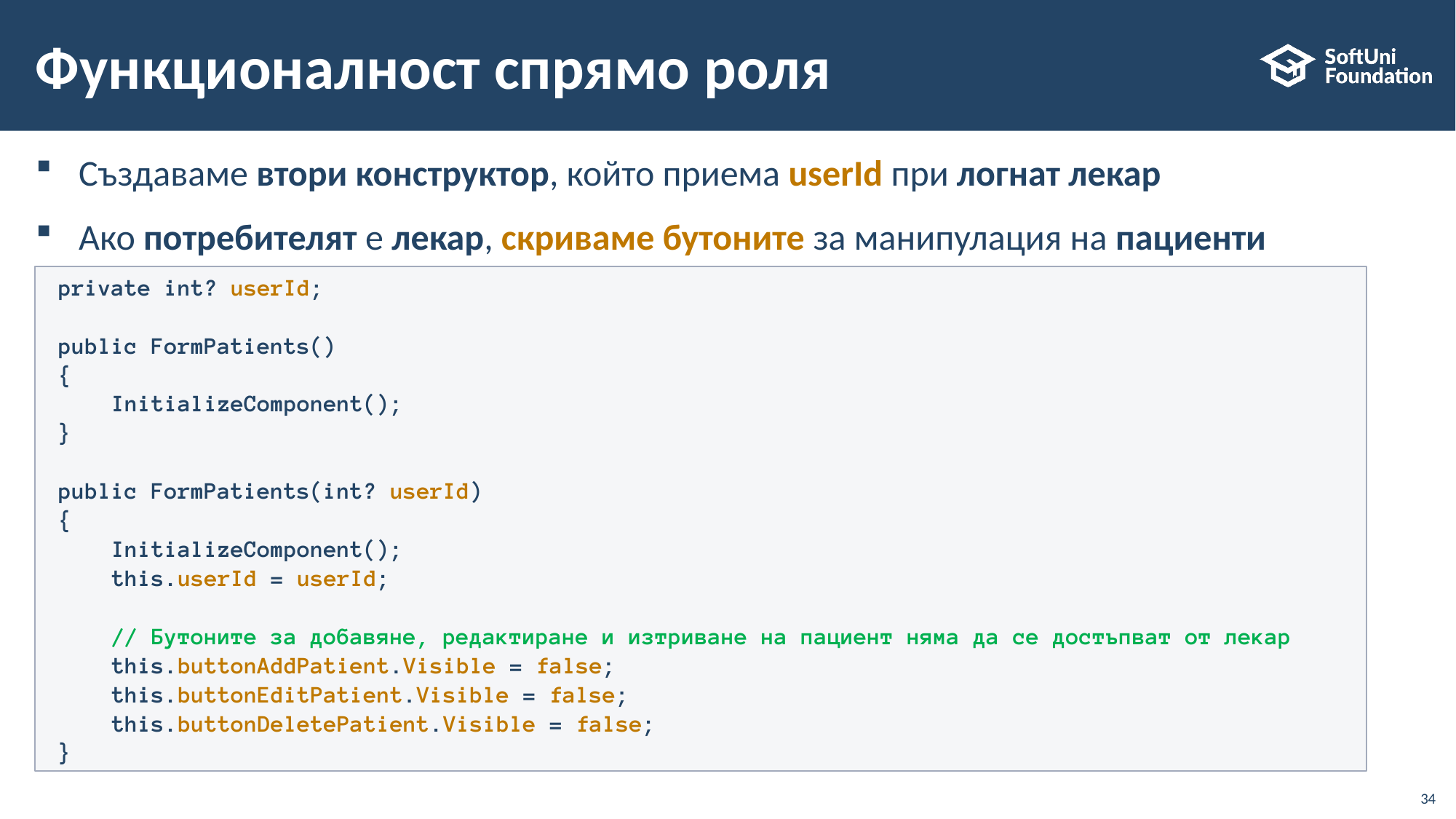

# Функционалност спрямо роля
Създаваме втори конструктор, който приема userId при логнат лекар
Ако потребителят е лекар, скриваме бутоните за манипулация на пациенти
 private int? userId;

 public FormPatients()
 {
     InitializeComponent();
 }

 public FormPatients(int? userId)
 {
     InitializeComponent();
     this.userId = userId;
     // Бутоните за добавяне, редактиране и изтриване на пациент няма да се достъпват от лекар
     this.buttonAddPatient.Visible = false;
     this.buttonEditPatient.Visible = false;
     this.buttonDeletePatient.Visible = false;
 }
34